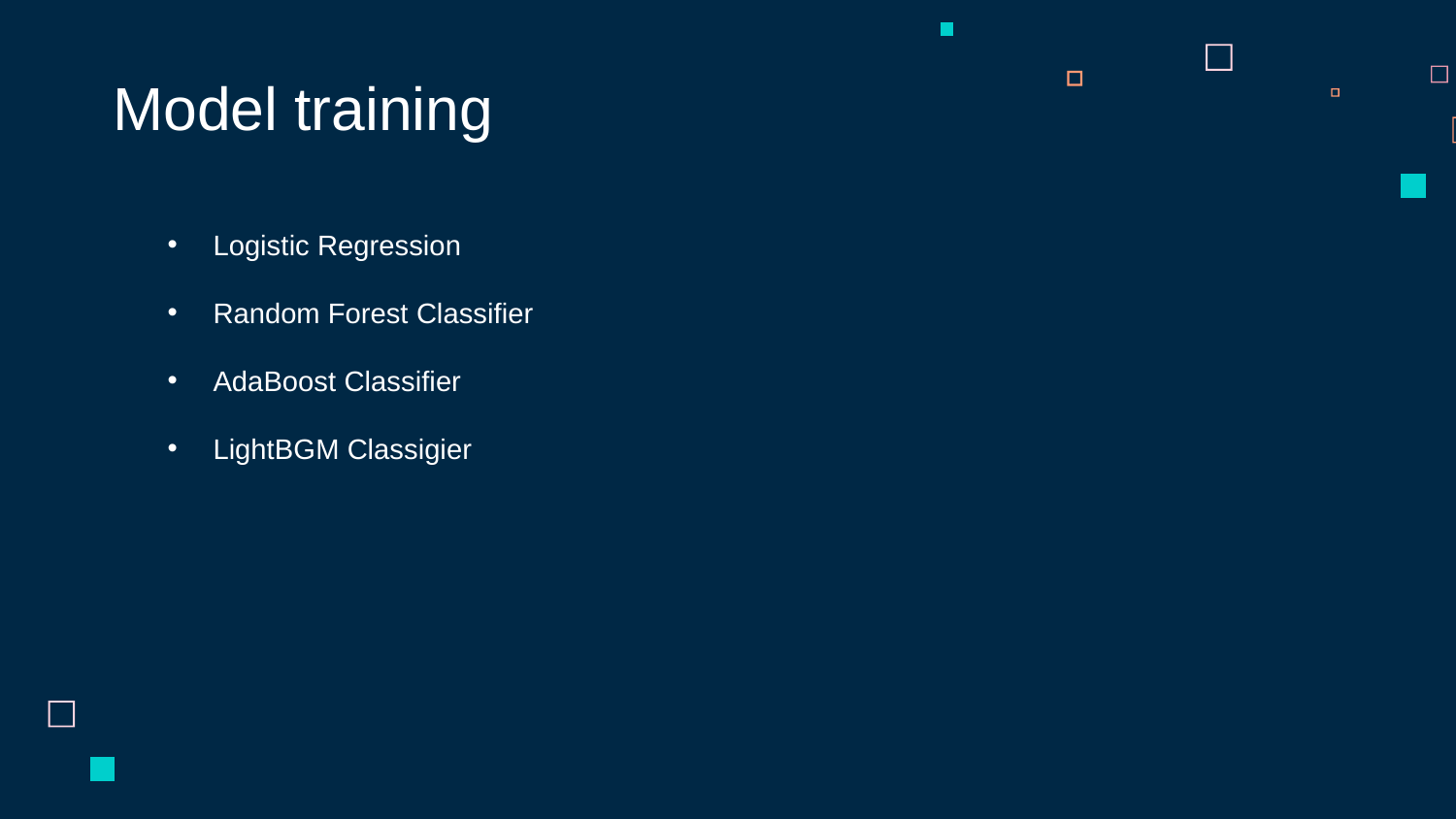

# Model training
Logistic Regression
Random Forest Classifier
AdaBoost Classifier
LightBGM Classigier